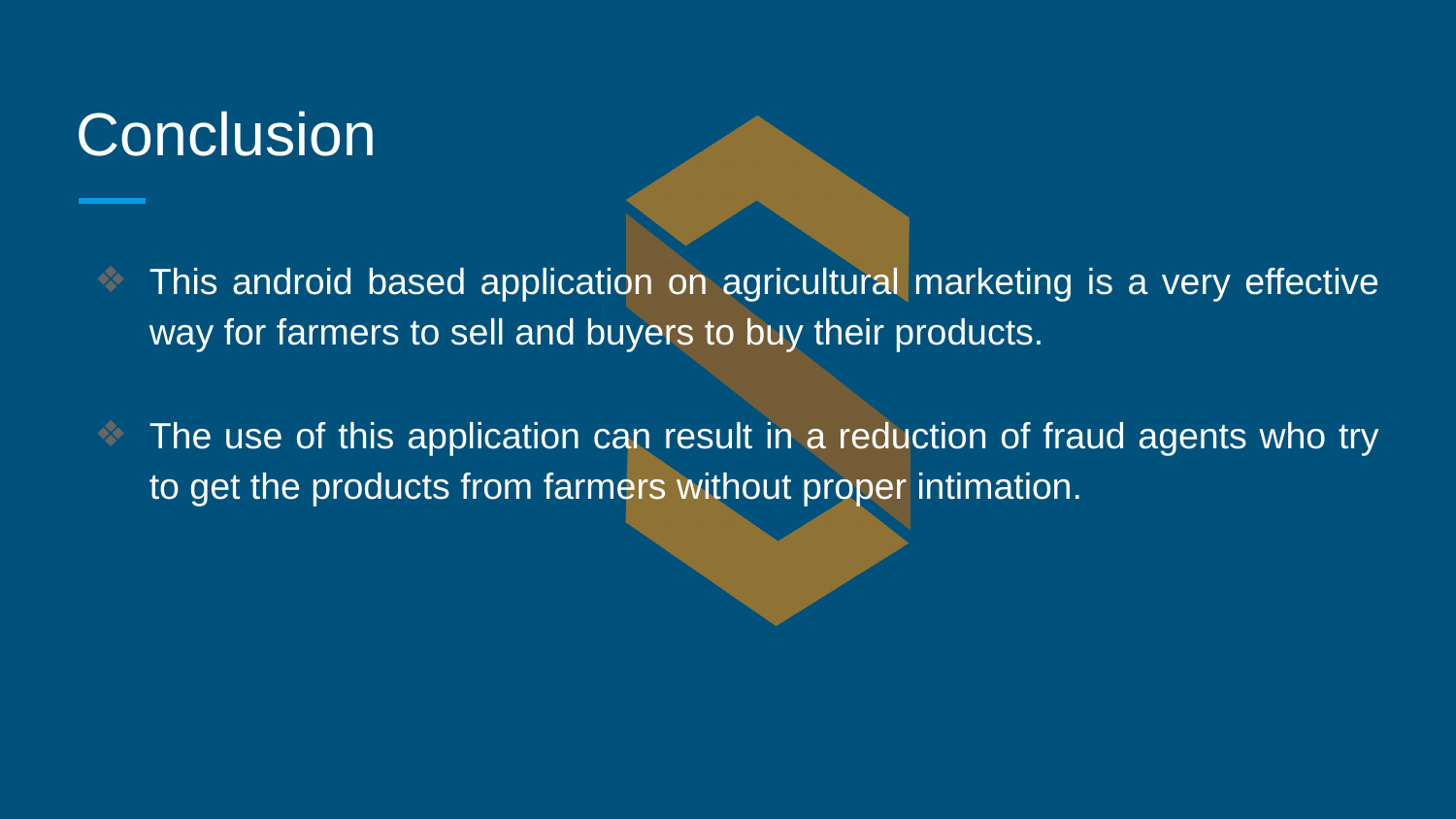

# Conclusion
This android based application on agricultural marketing is a very effective way for farmers to sell and buyers to buy their products.

The use of this application can result in a reduction of fraud agents who try to get the products from farmers without proper intimation.